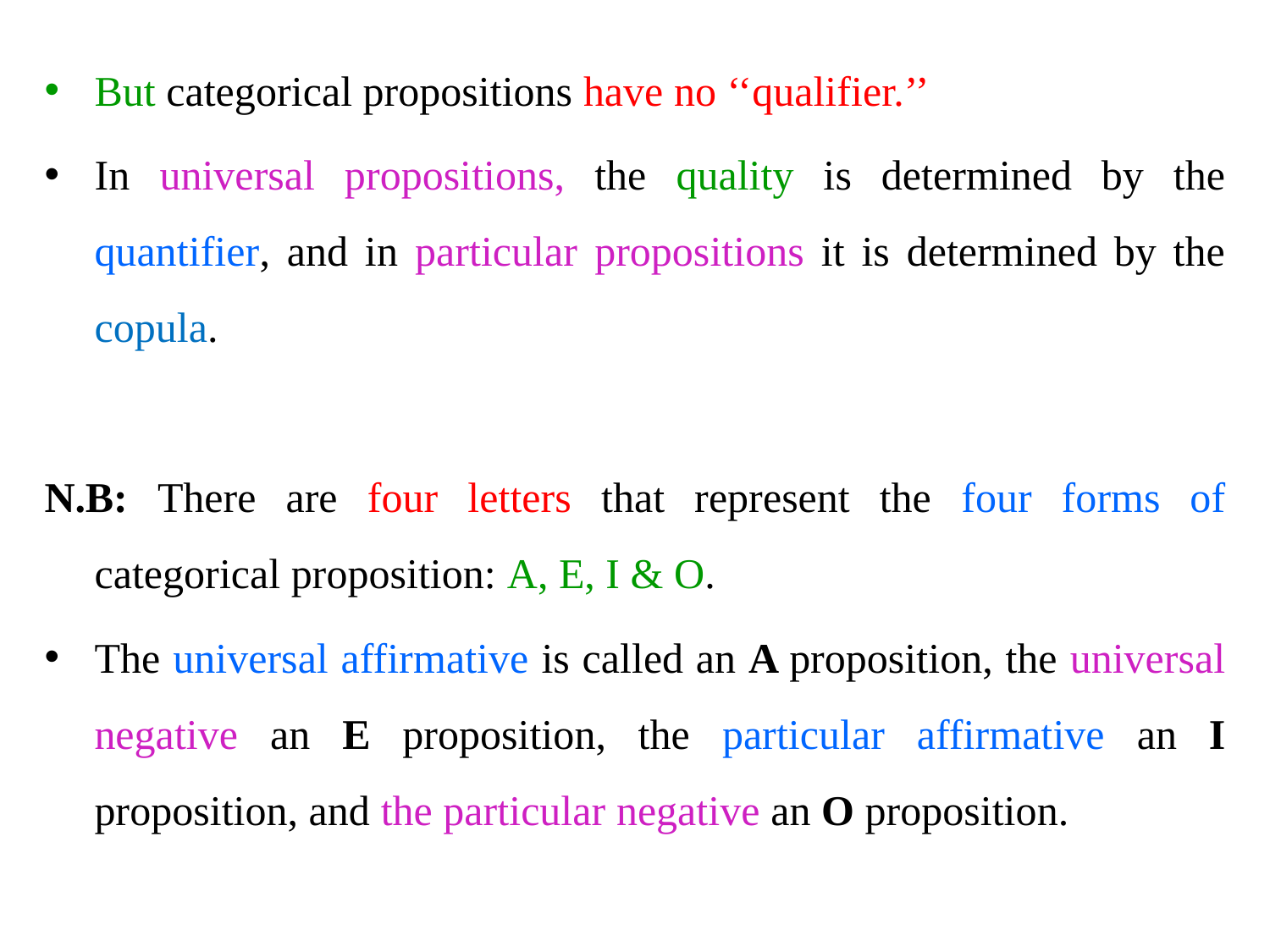

But categorical propositions have no ‘‘qualifier.’’
In universal propositions, the quality is determined by the quantifier, and in particular propositions it is determined by the copula.

N.B: There are four letters that represent the four forms of categorical proposition: A, E, I & O.
The universal affirmative is called an A proposition, the universal negative an E proposition, the particular affirmative an I proposition, and the particular negative an O proposition.